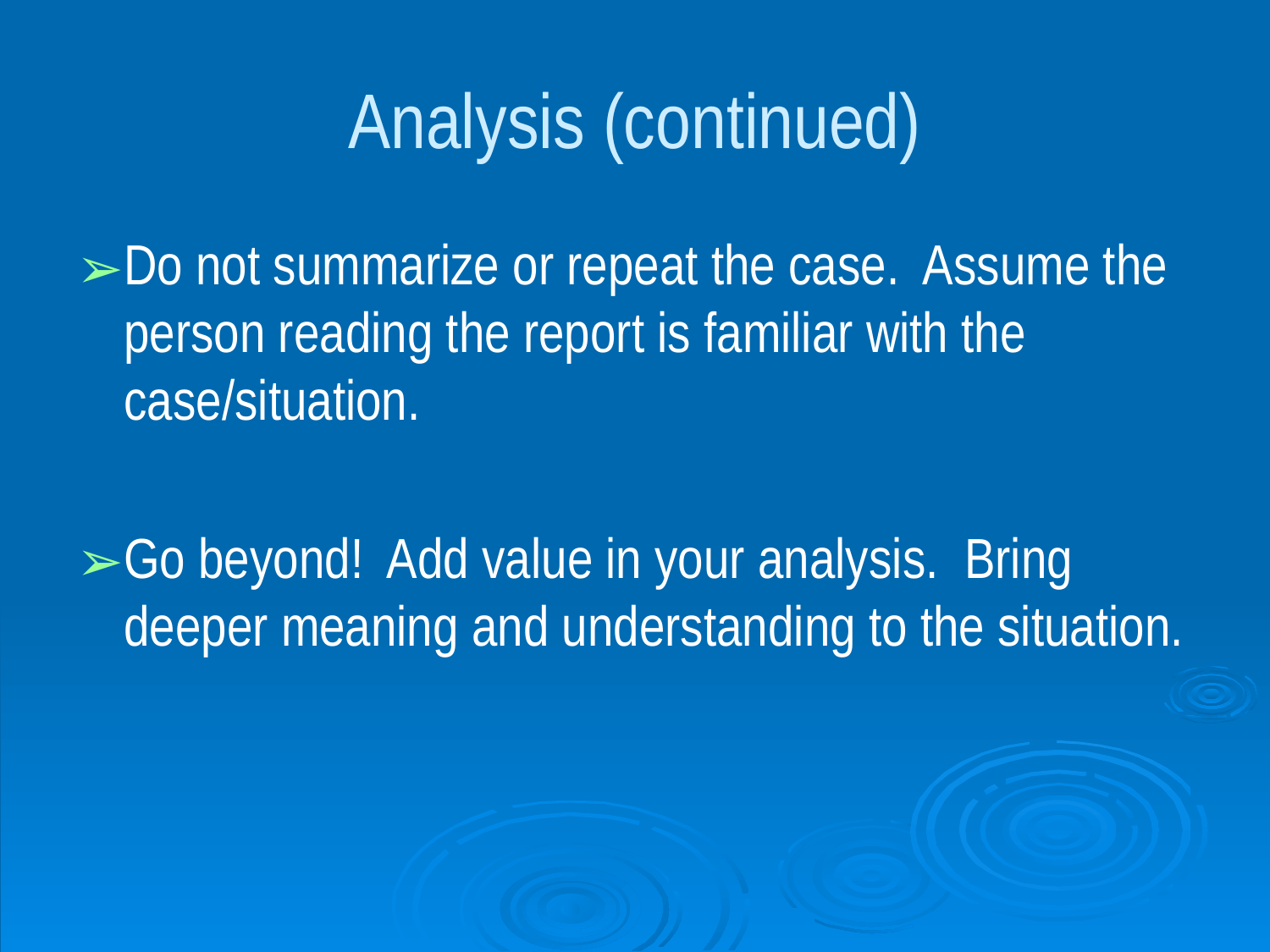

# Analysis (continued)
Do not summarize or repeat the case.  Assume the person reading the report is familiar with the case/situation.

Go beyond!  Add value in your analysis.  Bring deeper meaning and understanding to the situation.